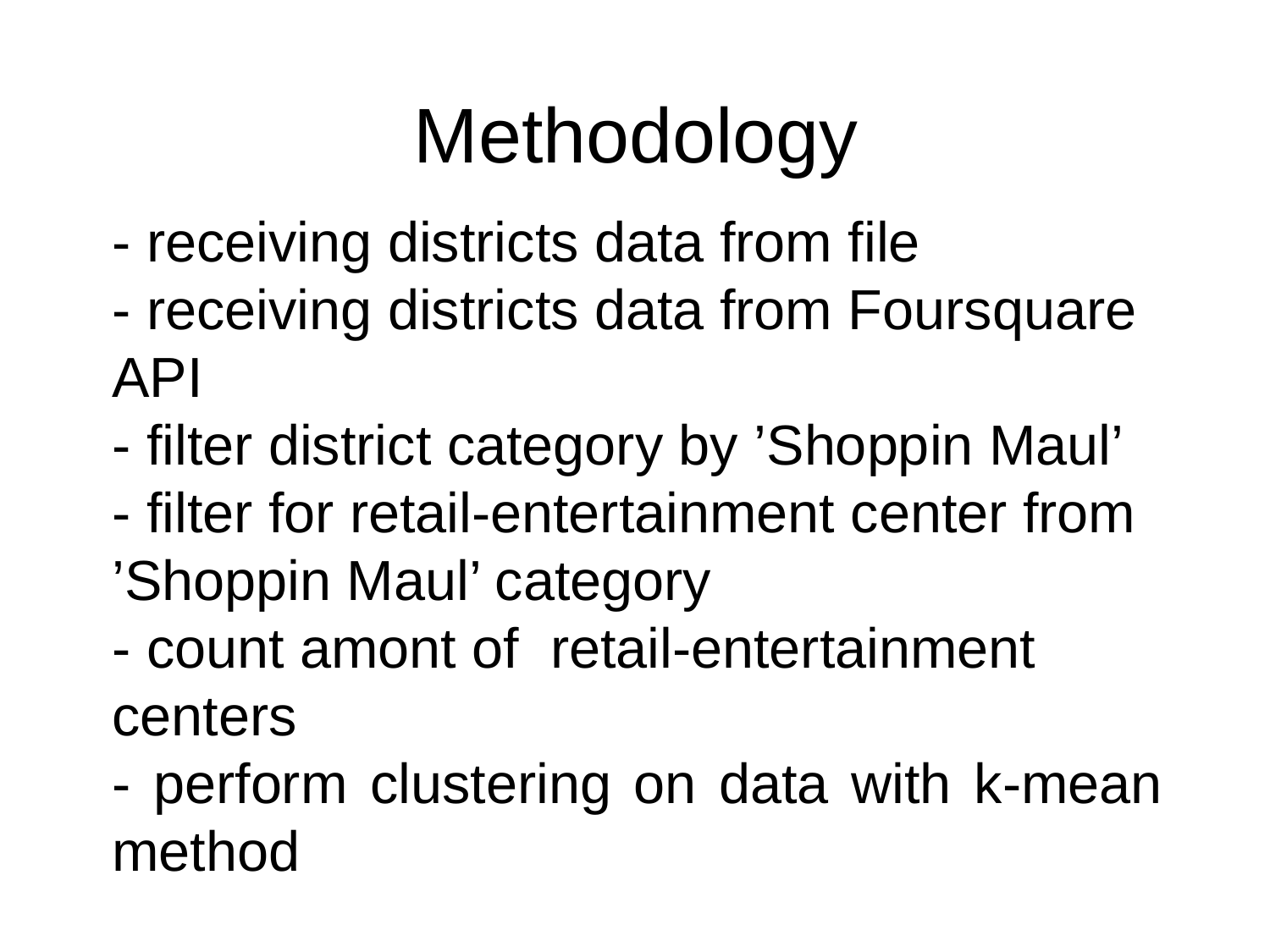

# Methodology
- receiving districts data from file
- receiving districts data from Foursquare API
- filter district category by ’Shoppin Maul’
- filter for retail-entertainment center from  ’Shoppin Maul’ category
- count amont of  retail-entertainment centers
- perform clustering on data with k-mean method